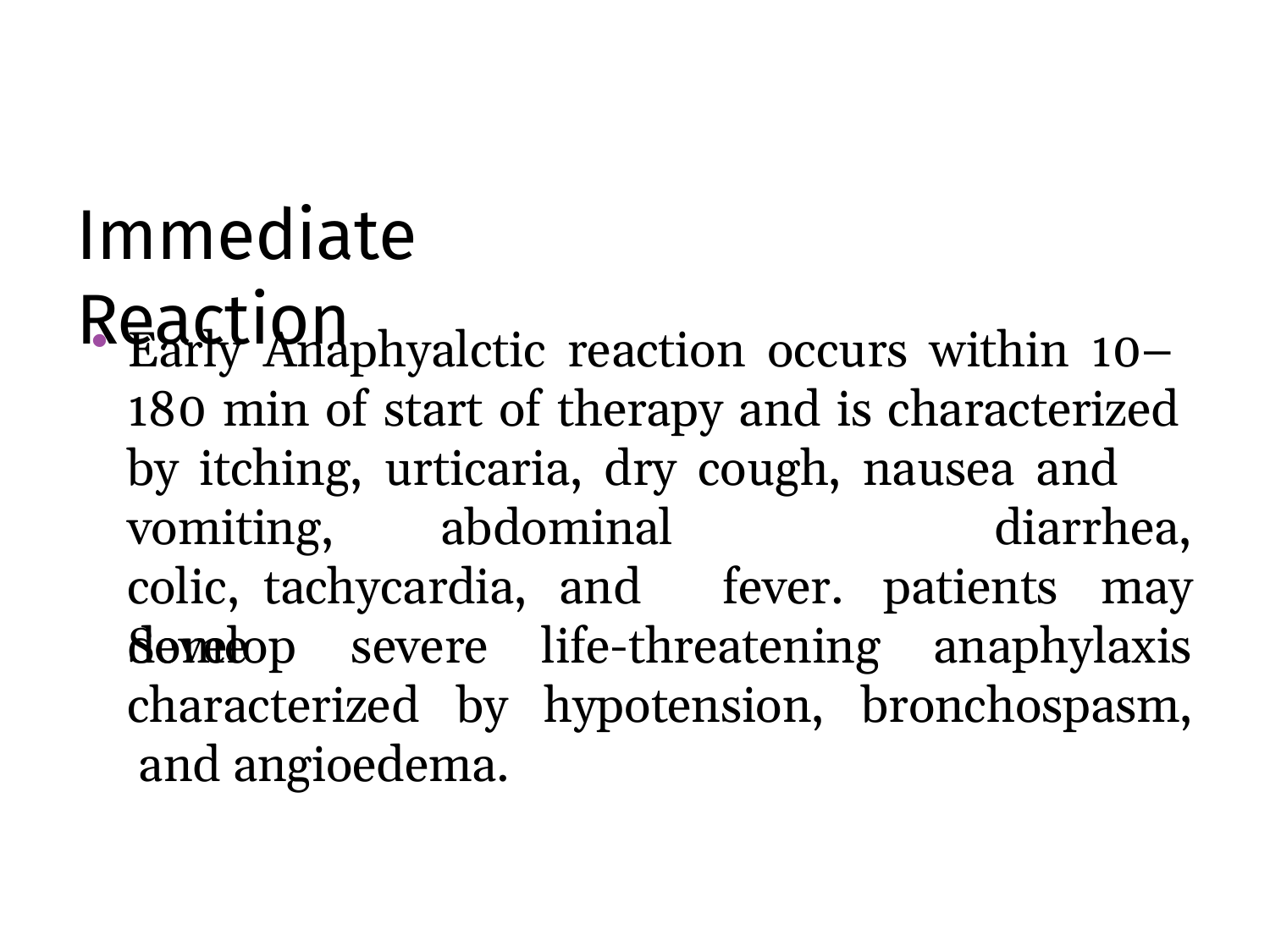

# Immediate Reaction
Early Anaphyalctic reaction occurs within 10–  180 min of start of therapy and is characterized  by itching, urticaria, dry cough, nausea and
vomiting,		abdominal		colic,  tachycardia,	and	fever.	Some
diarrhea,
patients
may
develop	severe	life-threatening
anaphylaxis
characterized	by	hypotension,	bronchospasm,  and angioedema.